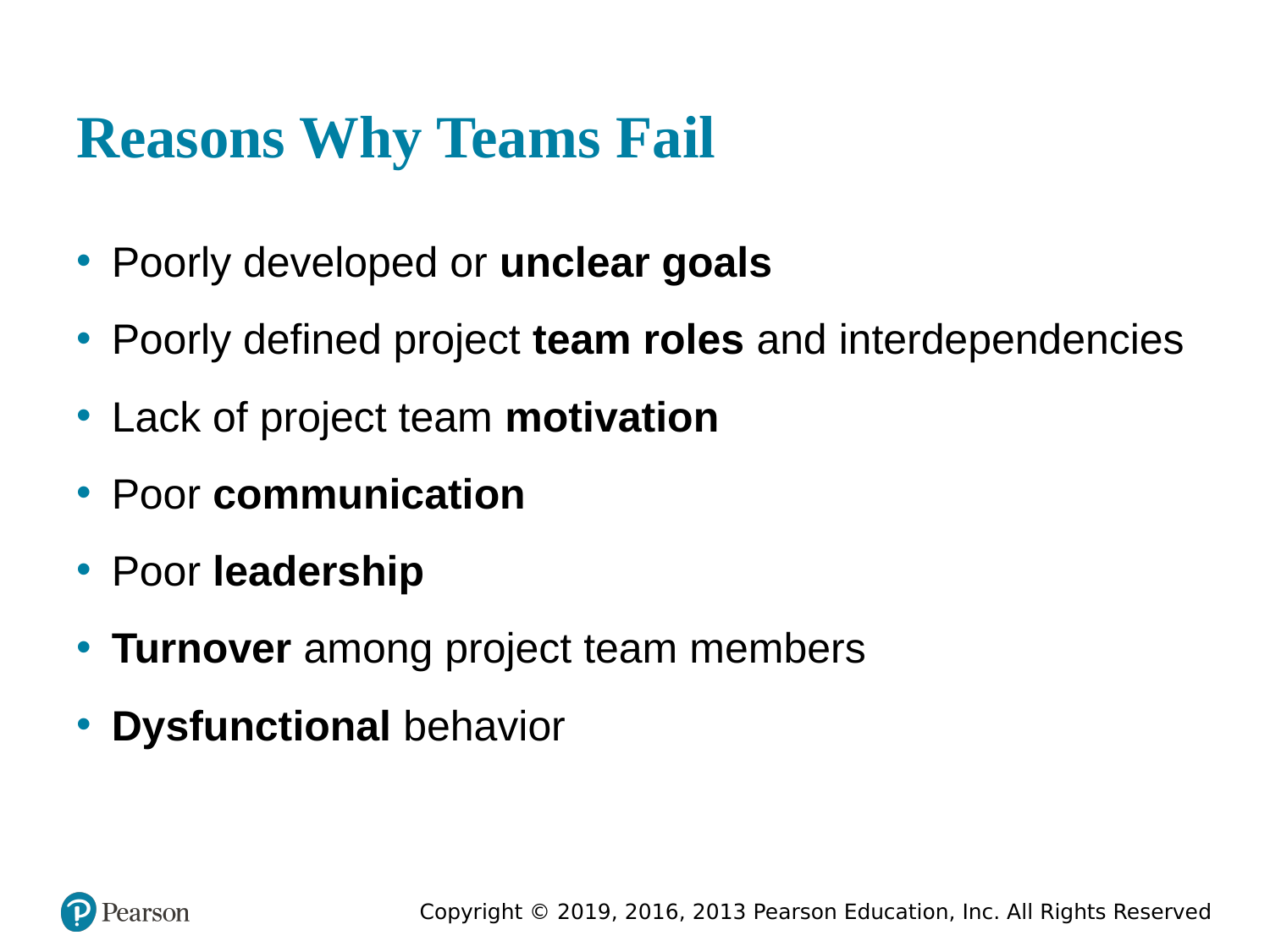

# Reasons Why Teams Fail
Poorly developed or unclear goals
Poorly defined project team roles and interdependencies
Lack of project team motivation
Poor communication
Poor leadership
Turnover among project team members
Dysfunctional behavior